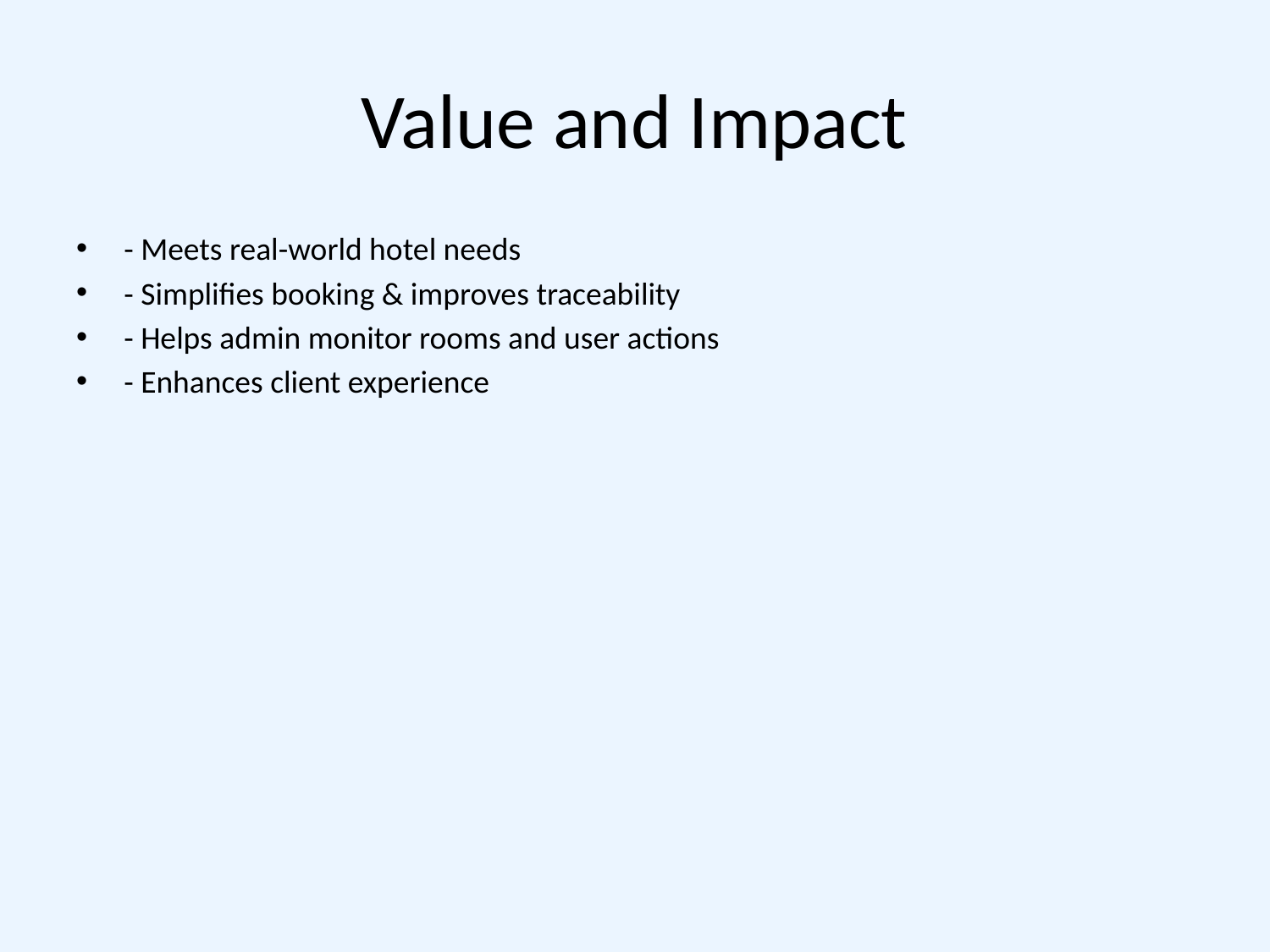

# Value and Impact
- Meets real-world hotel needs
- Simplifies booking & improves traceability
- Helps admin monitor rooms and user actions
- Enhances client experience